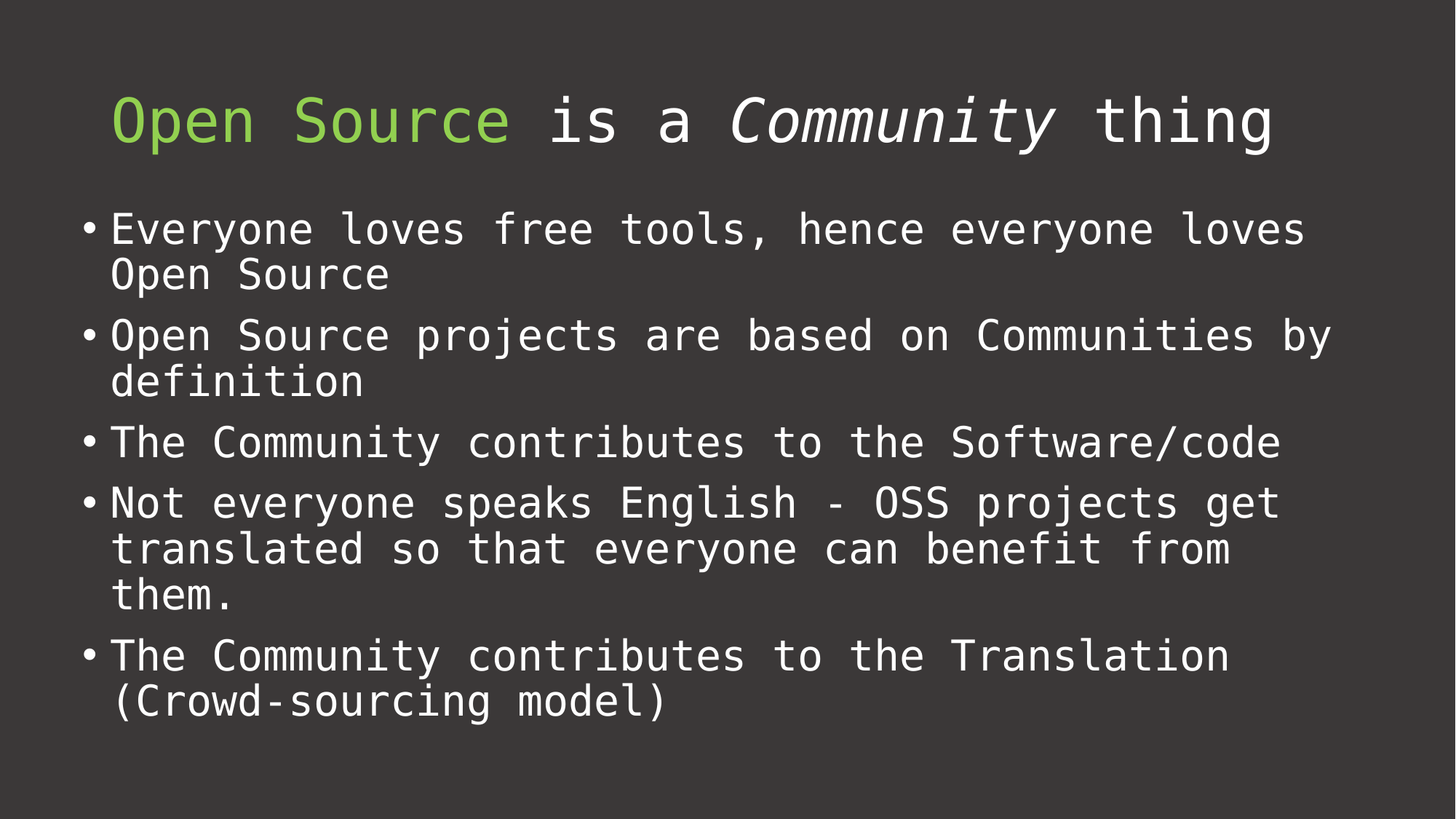

# Open Source is a Community thing
Everyone loves free tools, hence everyone loves Open Source
Open Source projects are based on Communities by definition
The Community contributes to the Software/code
Not everyone speaks English - OSS projects get translated so that everyone can benefit from them.
The Community contributes to the Translation (Crowd-sourcing model)